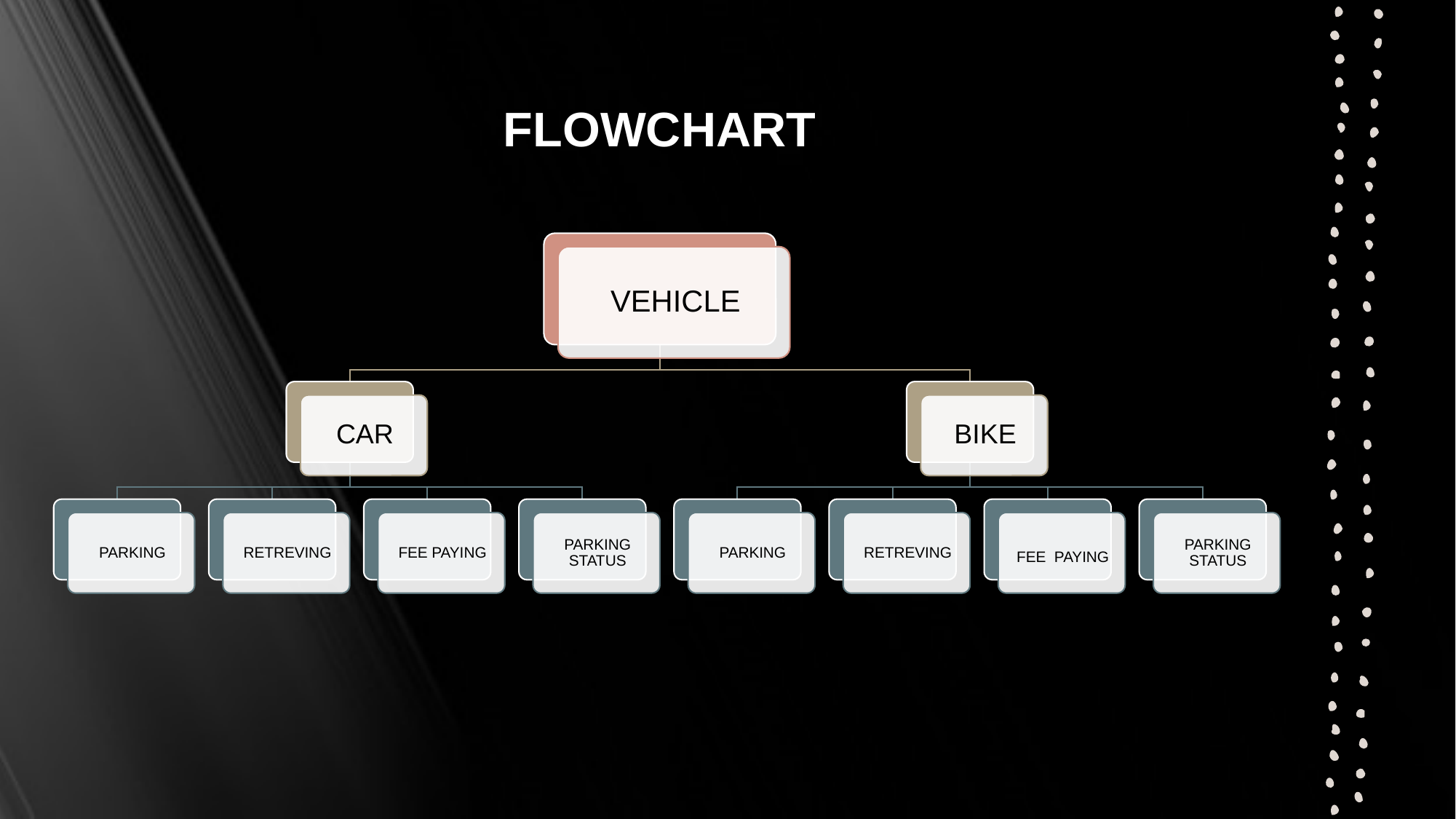

VEHICLE
CAR
PARKING
RETREVING
FEE PAYING
PARKING STATUS
BIKE
PARKING
RETREVING
FEE PAYING
PARKING STATUS
FLOWCHART
#